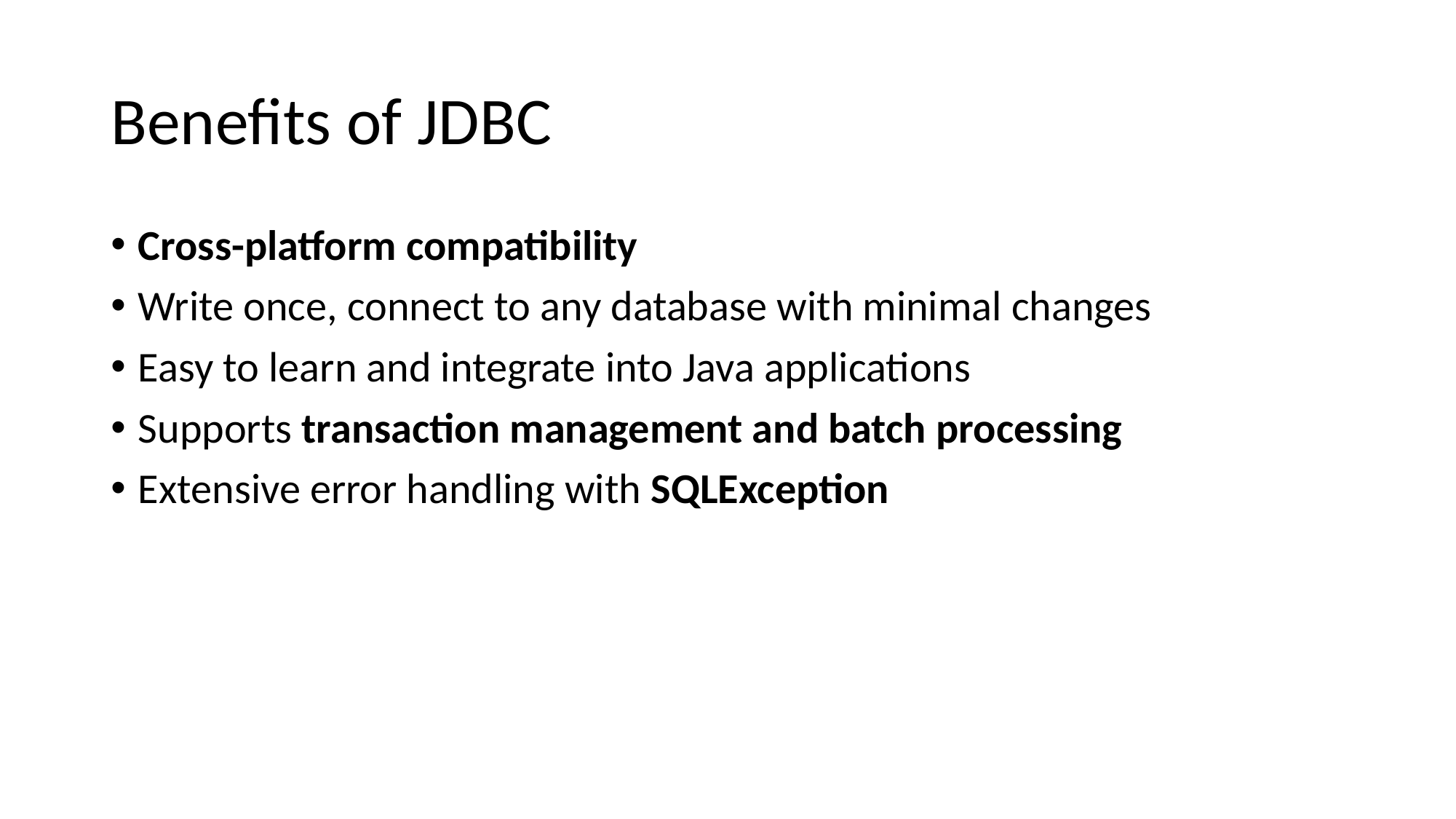

# Benefits of JDBC
Cross-platform compatibility
Write once, connect to any database with minimal changes
Easy to learn and integrate into Java applications
Supports transaction management and batch processing
Extensive error handling with SQLException